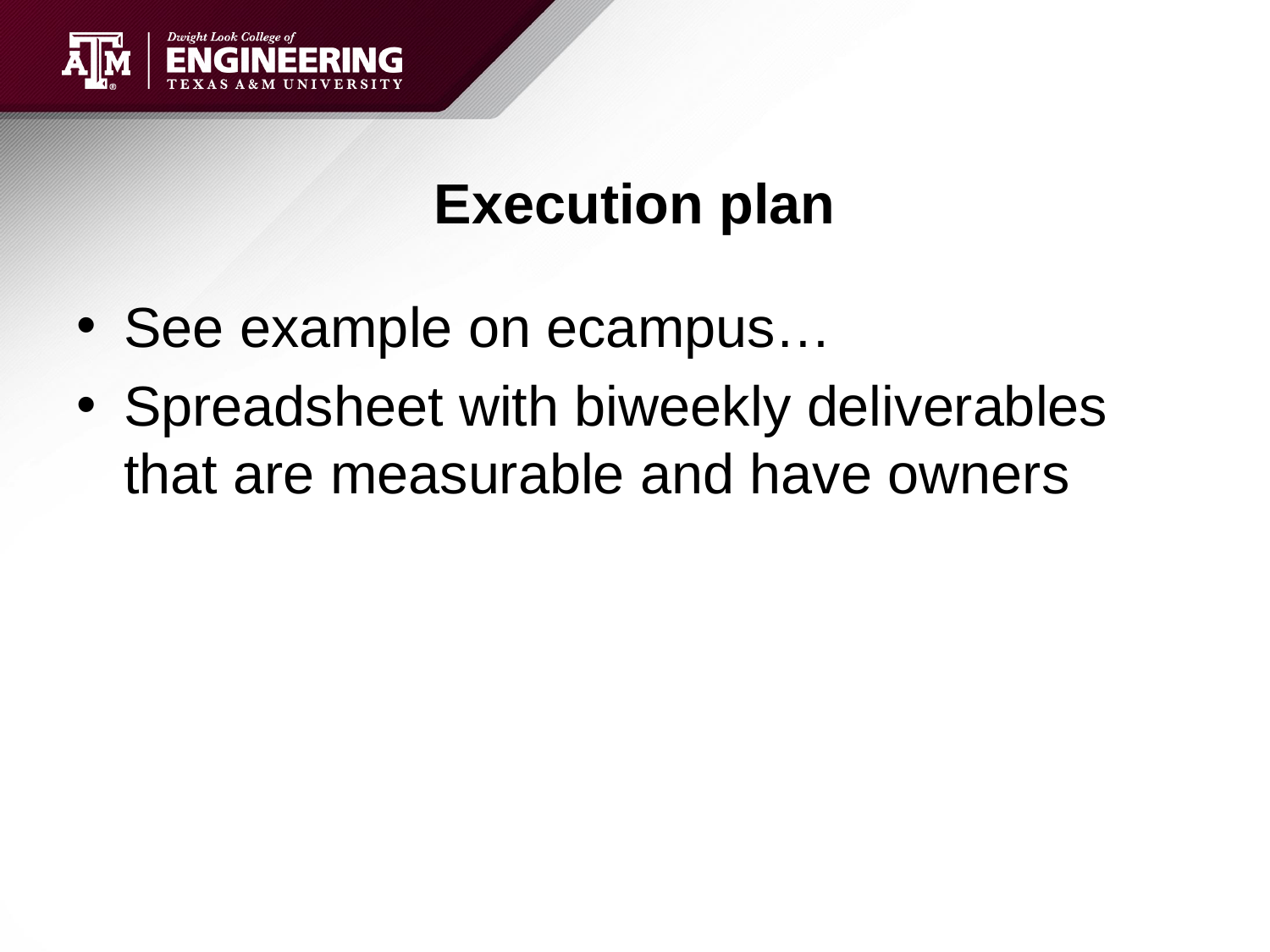

# Execution plan
See example on ecampus…
Spreadsheet with biweekly deliverables that are measurable and have owners